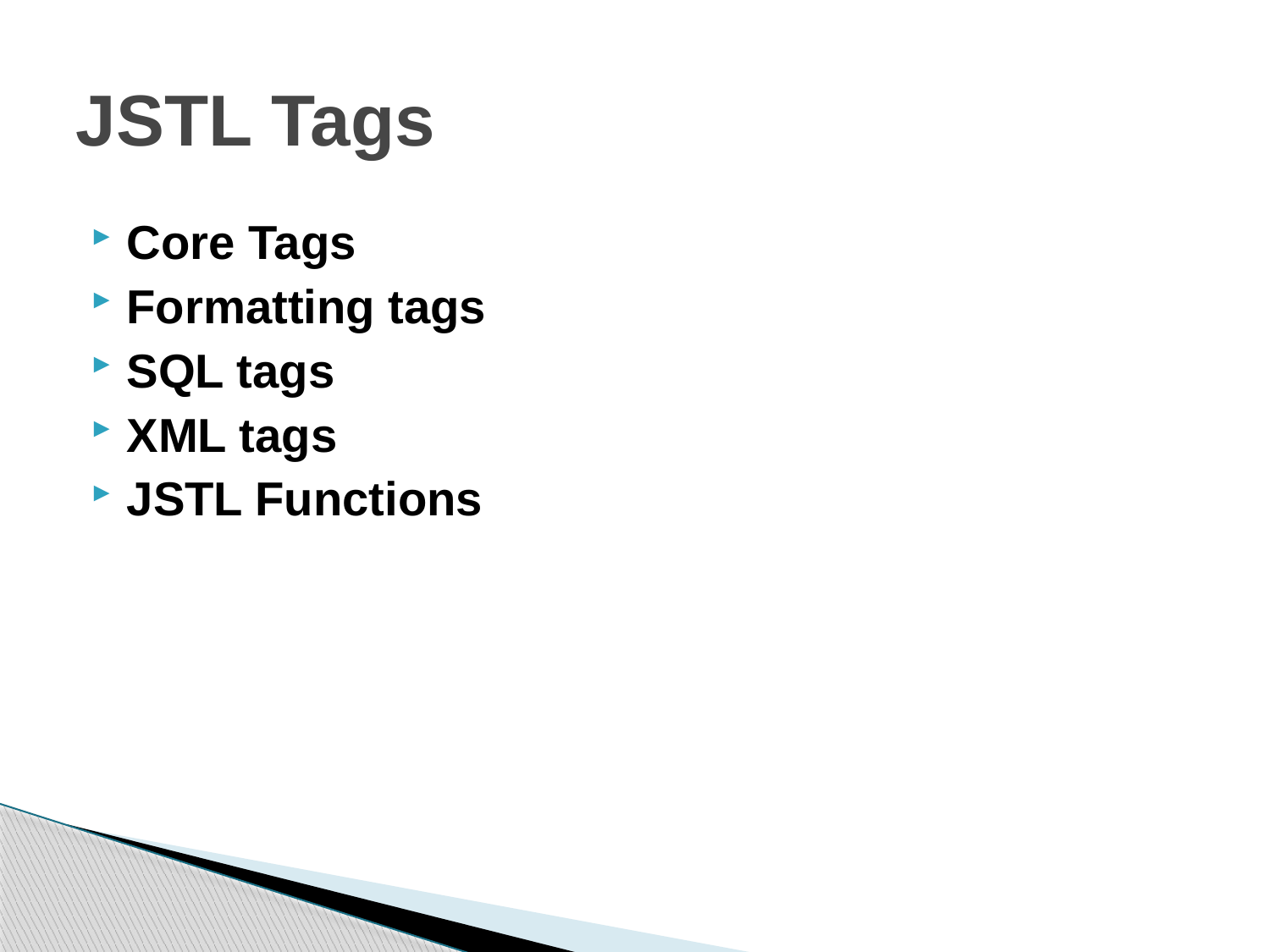

# JSTL Tags
Core Tags
Formatting tags
SQL tags
XML tags
JSTL Functions